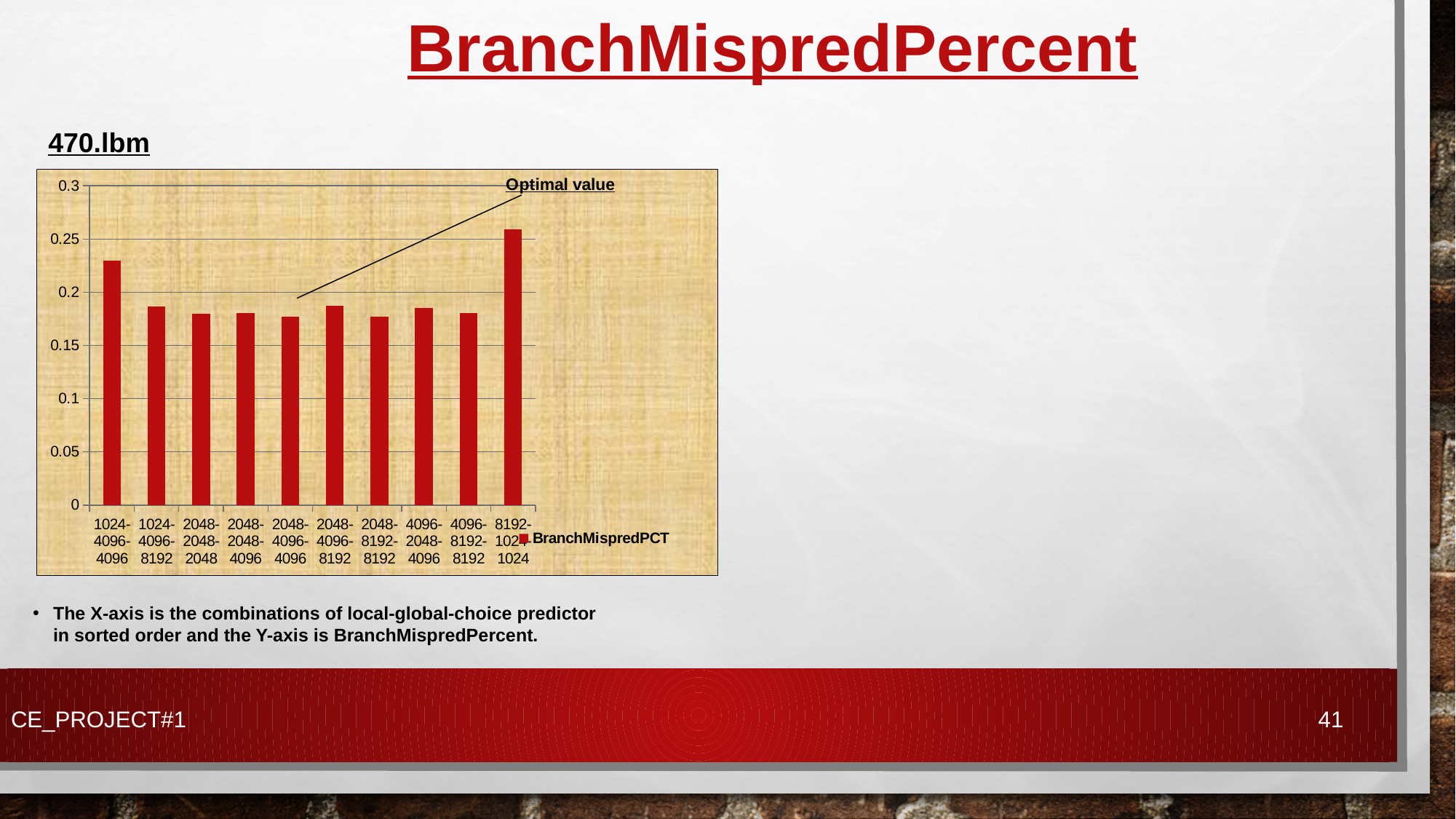

BranchMispredPercent
470.lbm

### Chart

| Category | BranchMispredPCT |
|---|---|
| 1024-4096-4096 | 0.229768 |
| 1024-4096-8192 | 0.186423 |
| 2048-2048-2048 | 0.180063 |
| 2048-2048-4096 | 0.180518 |
| 2048-4096-4096 | 0.176886 |
| 2048-4096-8192 | 0.18744 |
| 2048-8192-8192 | 0.177293 |
| 4096-2048-4096 | 0.184993 |
| 4096-8192-8192 | 0.18059 |
| 8192-1024-1024 | 0.25891 |
The X-axis is the combinations of local-global-choice predictor in sorted order and the Y-axis is BranchMispredPercent.
CE_PROJECT#1
41